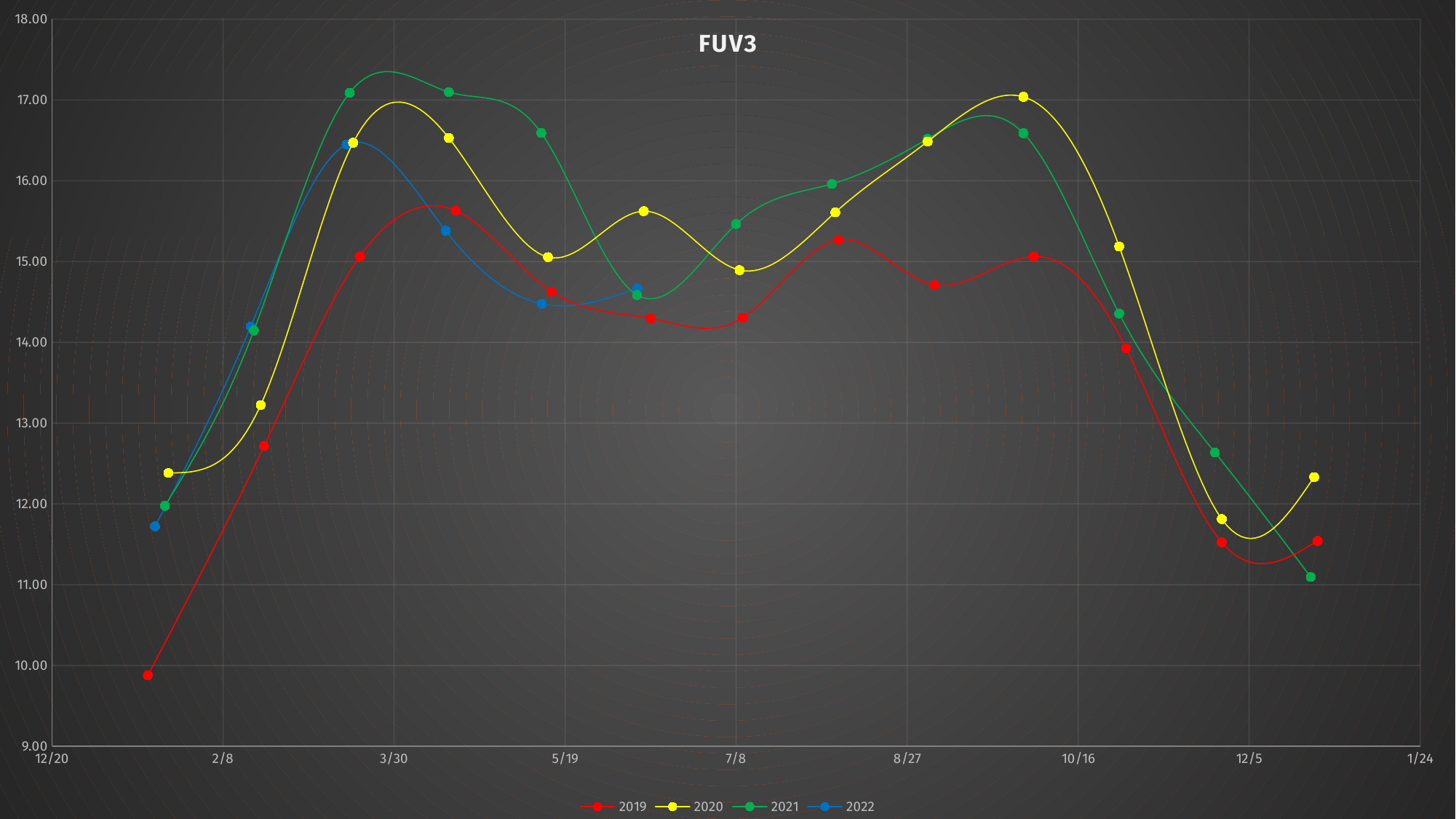

### Chart: FUV3

| Category |  |  |  |  |
|---|---|---|---|---|
#